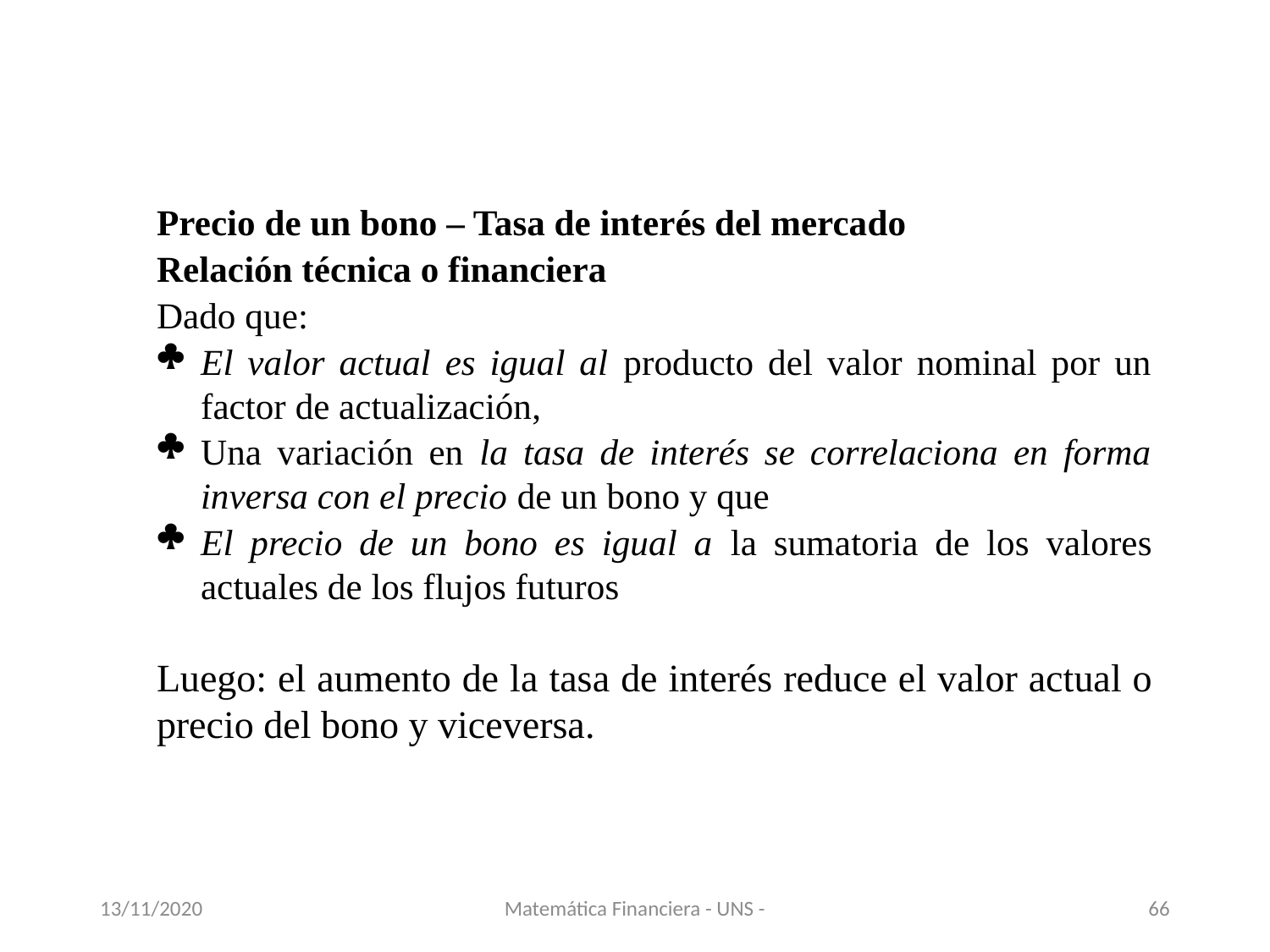

Precio de un bono – Tasa de interés del mercado
Relación técnica o financiera
Dado que:
El valor actual es igual al producto del valor nominal por un factor de actualización,
Una variación en la tasa de interés se correlaciona en forma inversa con el precio de un bono y que
El precio de un bono es igual a la sumatoria de los valores actuales de los flujos futuros

Luego: el aumento de la tasa de interés reduce el valor actual o precio del bono y viceversa.
13/11/2020
Matemática Financiera - UNS -
66